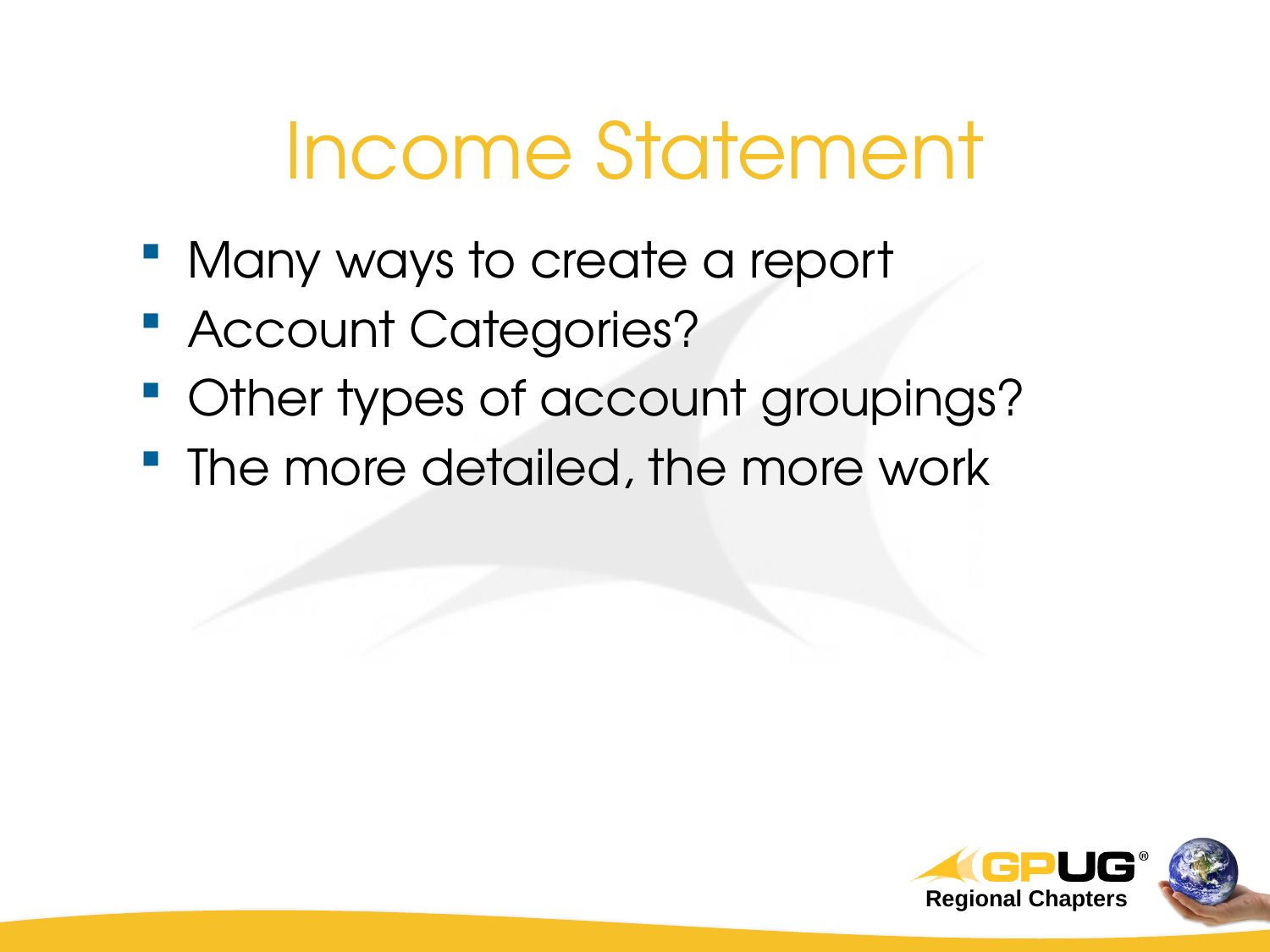

# Income Statement
Many ways to create a report
Account Categories?
Other types of account groupings?
The more detailed, the more work